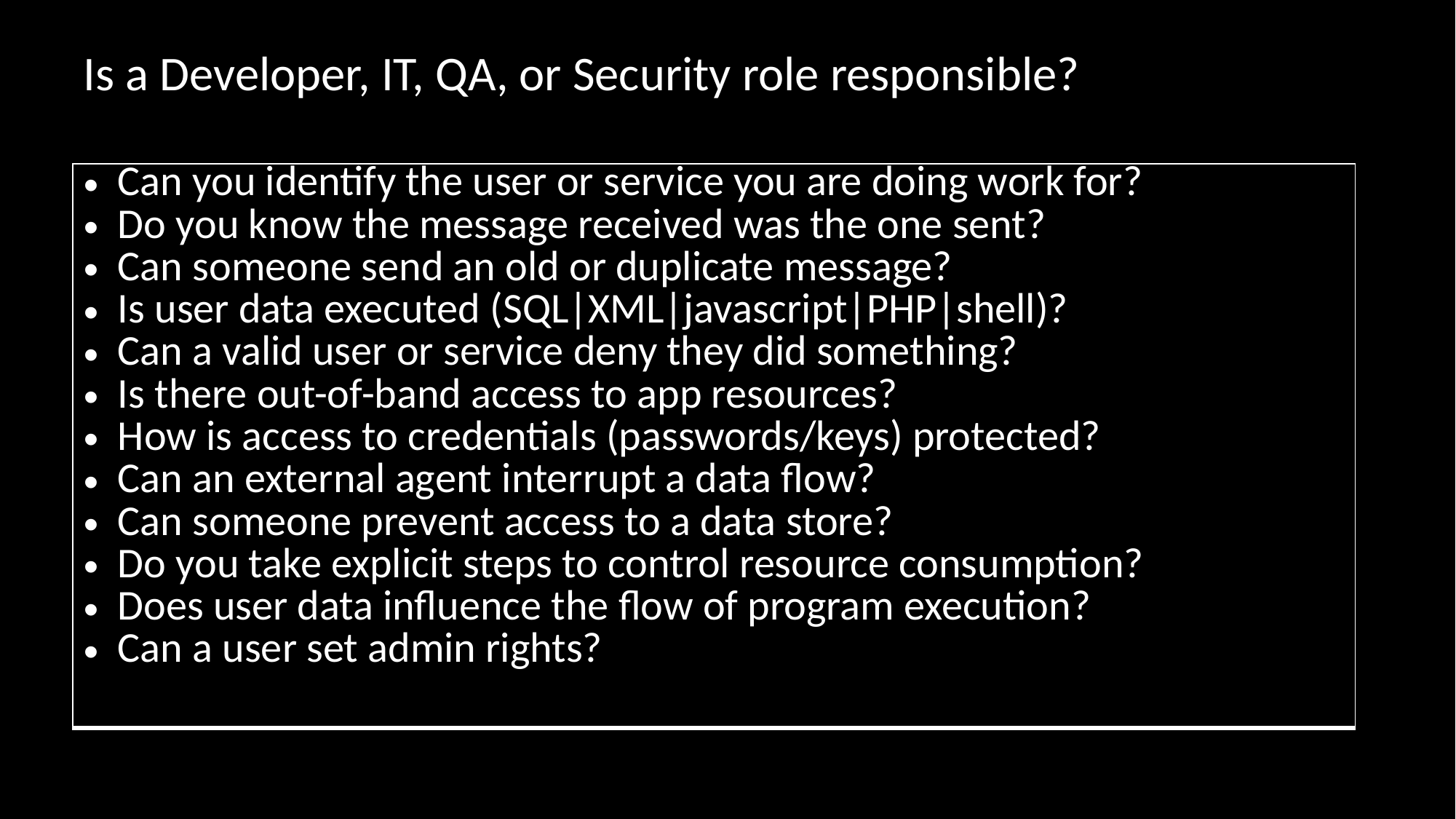

# Is a Developer, IT, QA, or Security role responsible?
| Can you identify the user or service you are doing work for? Do you know the message received was the one sent? Can someone send an old or duplicate message? Is user data executed (SQL|XML|javascript|PHP|shell)? Can a valid user or service deny they did something? Is there out-of-band access to app resources? How is access to credentials (passwords/keys) protected? Can an external agent interrupt a data flow? Can someone prevent access to a data store? Do you take explicit steps to control resource consumption? Does user data influence the flow of program execution? Can a user set admin rights? |
| --- |